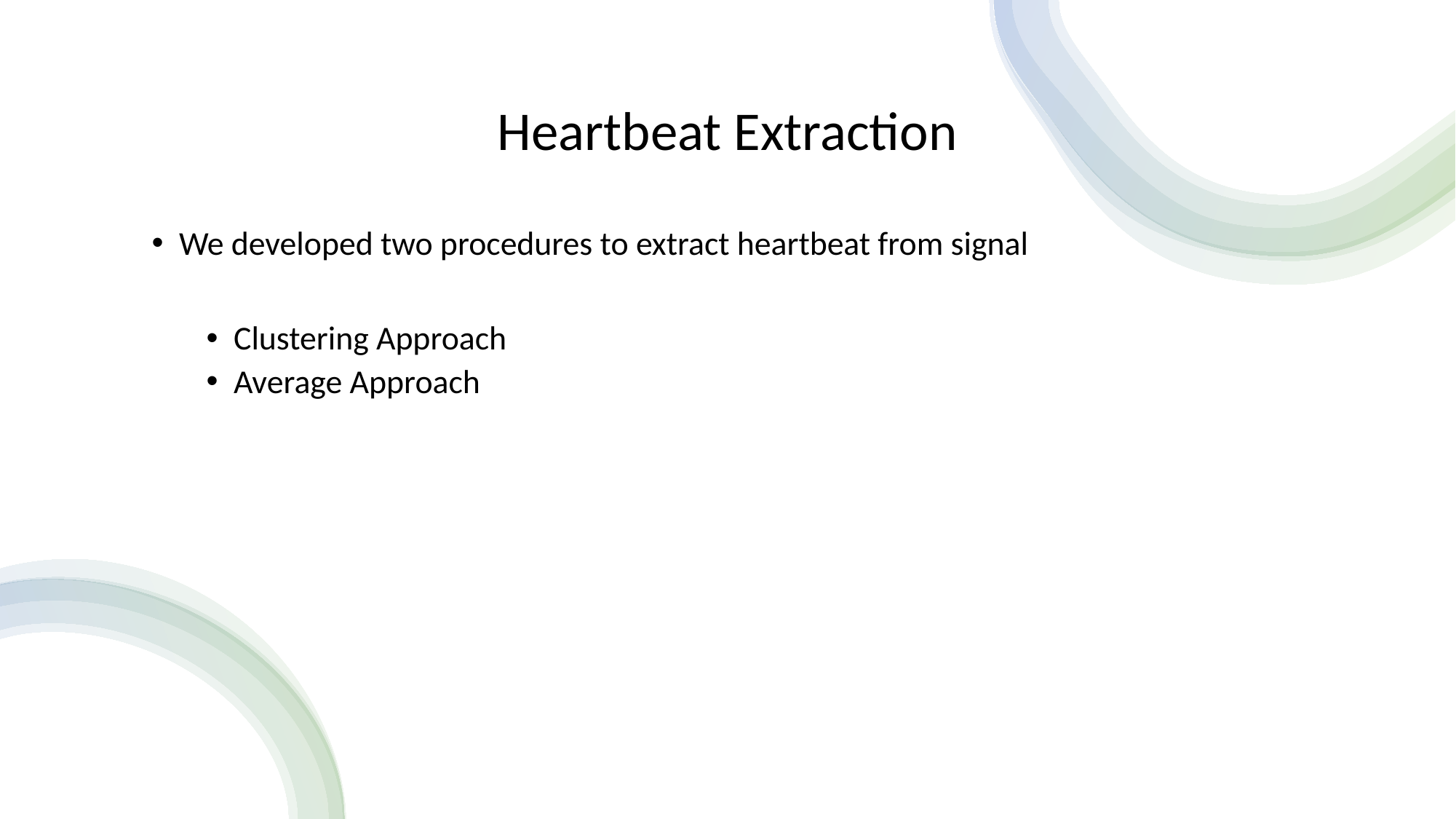

# Heartbeat Extraction
We developed two procedures to extract heartbeat from signal

Clustering Approach
Average Approach